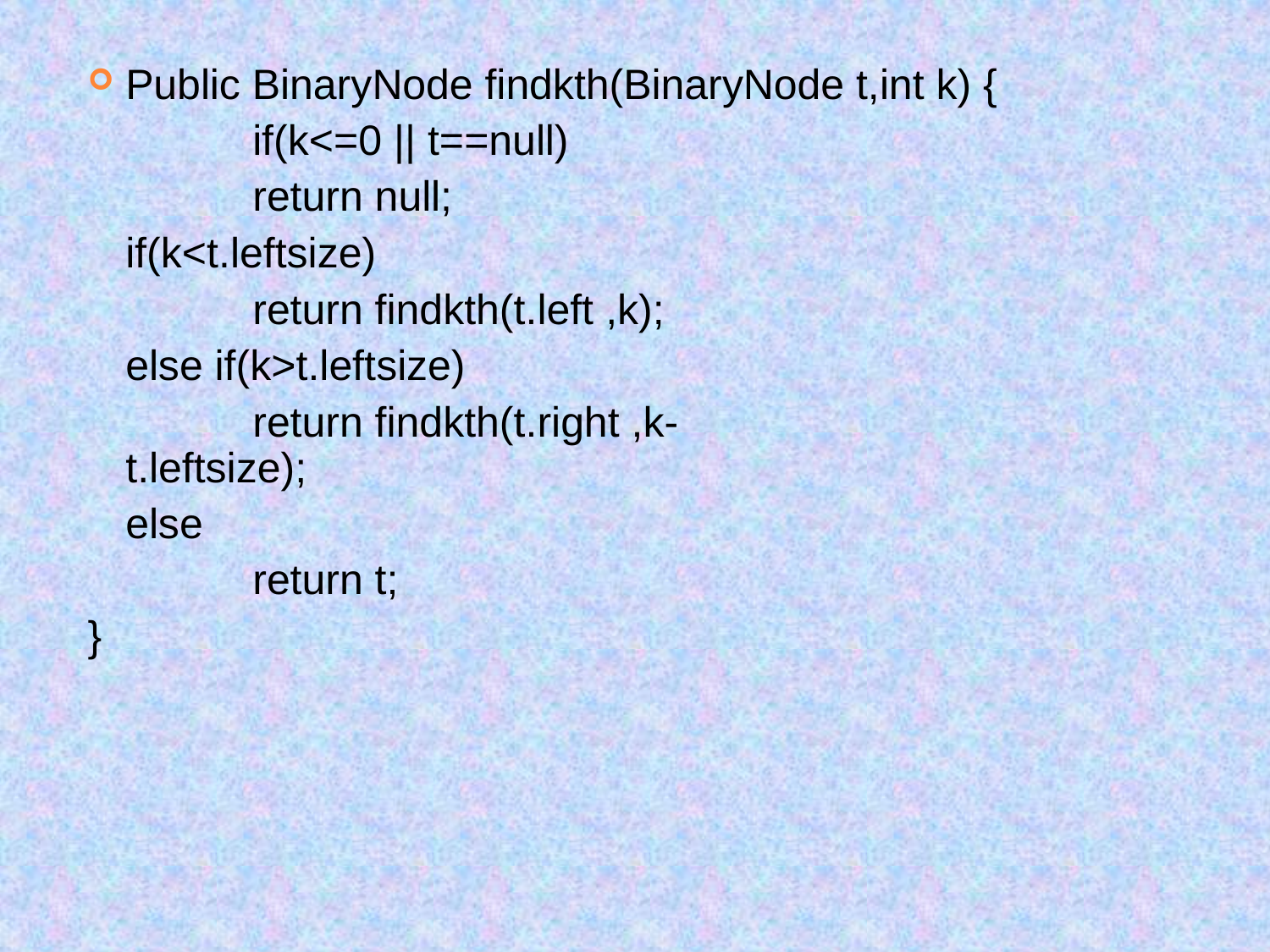

Public BinaryNode findkth(BinaryNode t,int k) {
		if(k<=0 || t==null)
      	return null;
  	if(k<t.leftsize)
      	return findkth(t.left ,k);
  	else if(k>t.leftsize)
      	return findkth(t.right ,k-			t.leftsize);
  	else
  		return t;
}